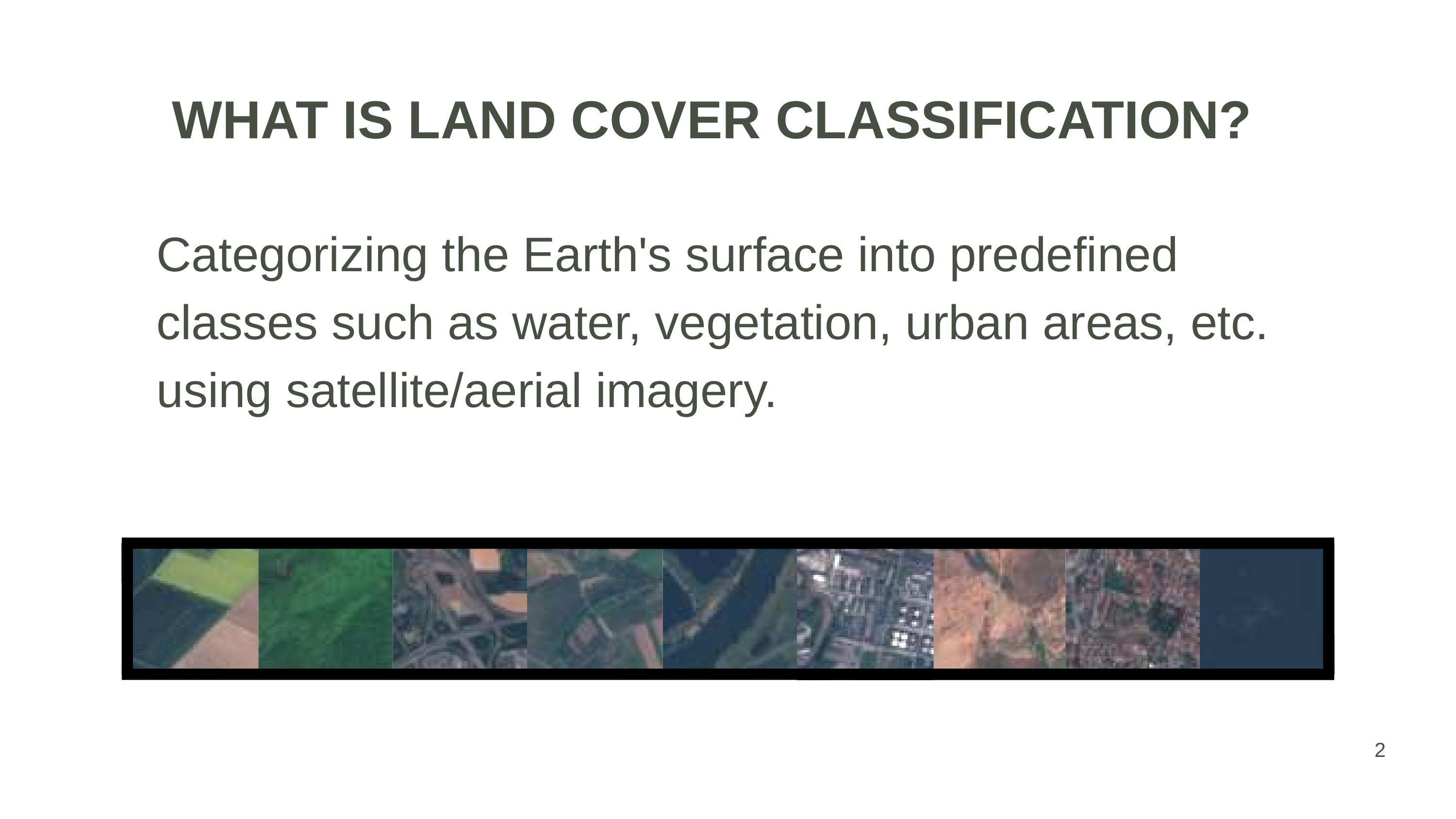

WHAT IS LAND COVER CLASSIFICATION?
Categorizing the Earth's surface into predefined classes such as water, vegetation, urban areas, etc. using satellite/aerial imagery.

2